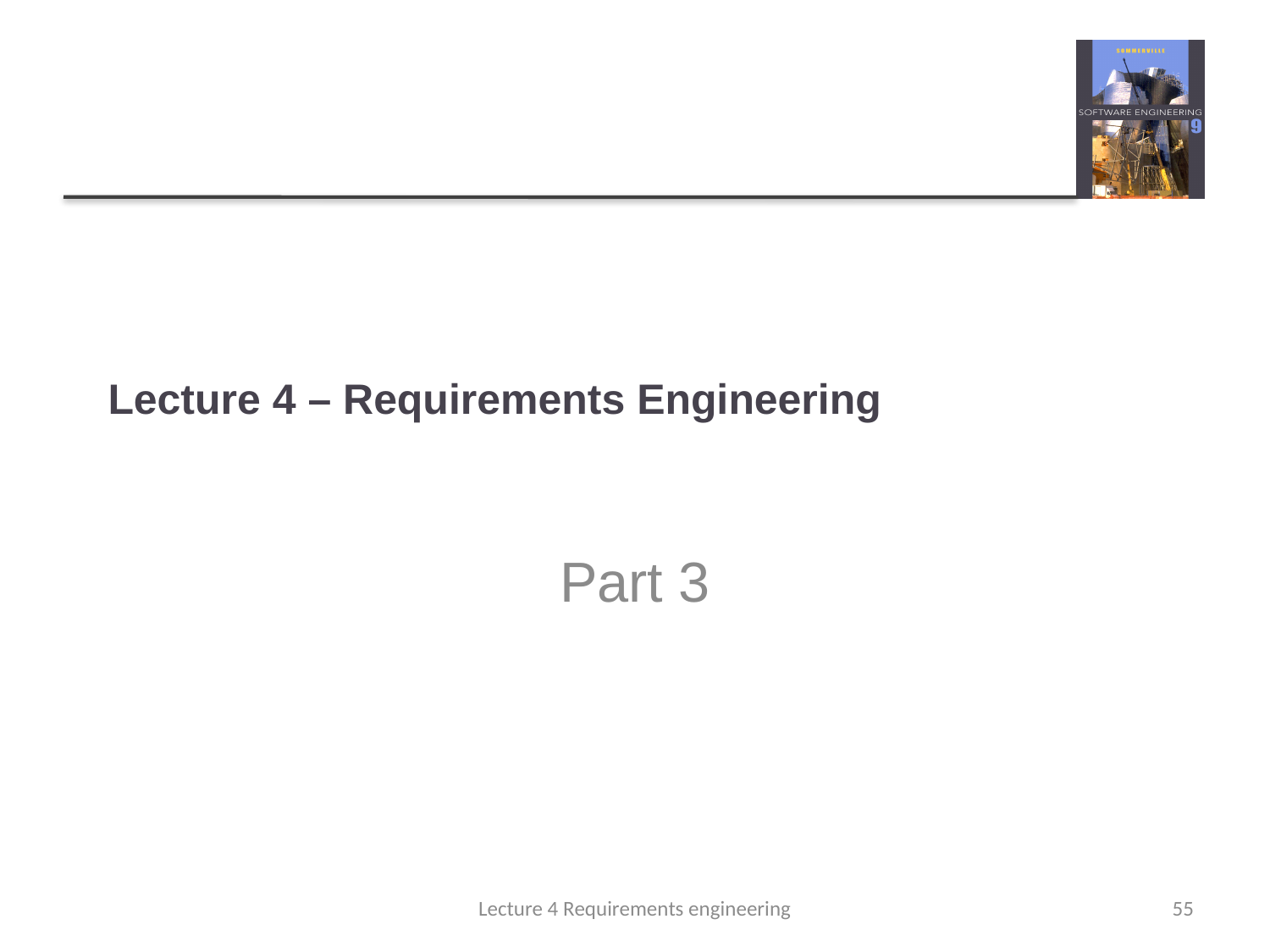

# Lecture 4 – Requirements Engineering
Part 3
Lecture 4 Requirements engineering
55